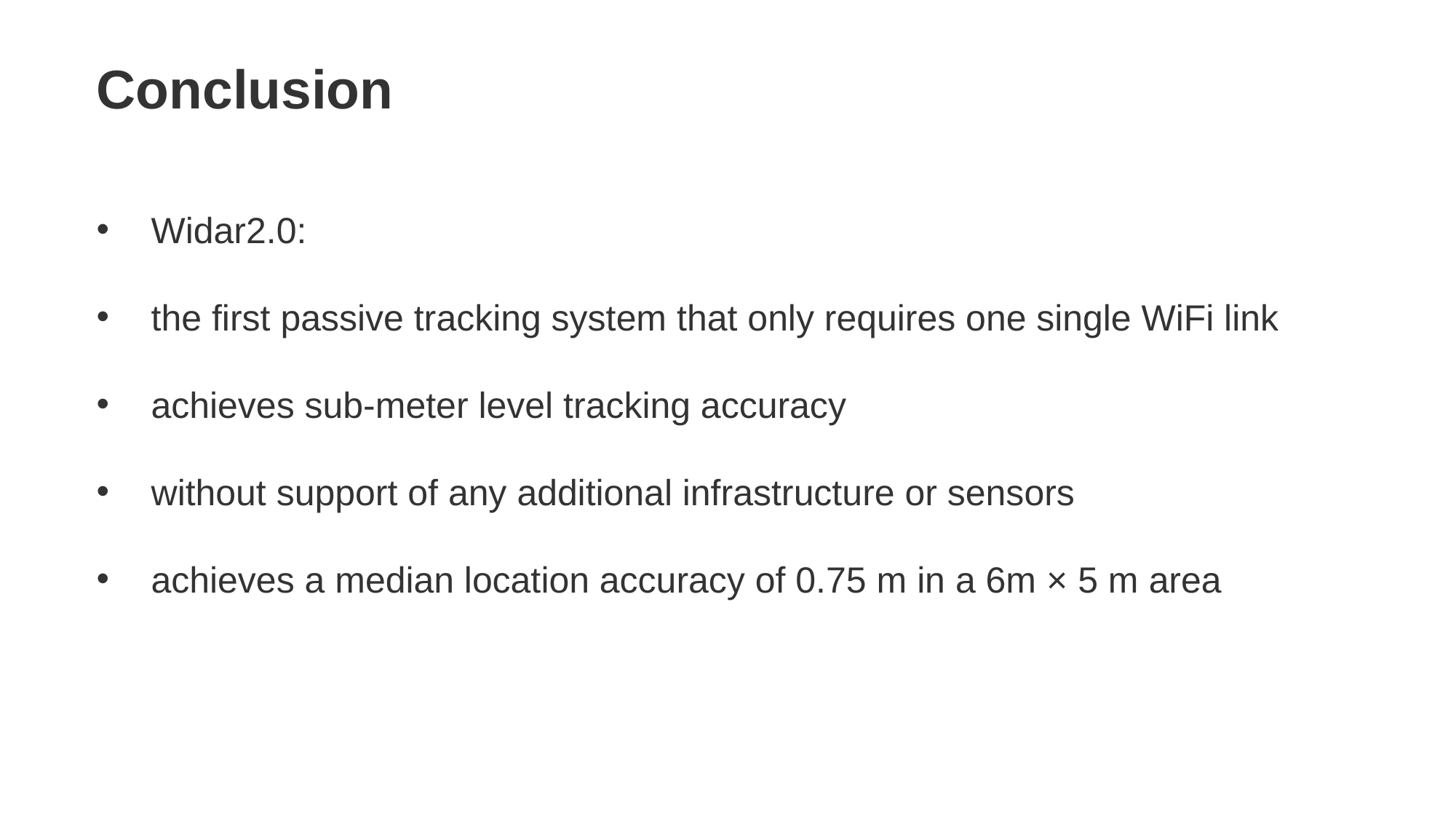

Conclusion

Widar2.0:

the first passive tracking system that only requires one single WiFi link

achieves sub-meter level tracking accuracy
without support of any additional infrastructure or sensors

achieves a median location accuracy of 0.75 m in a 6m × 5 m area